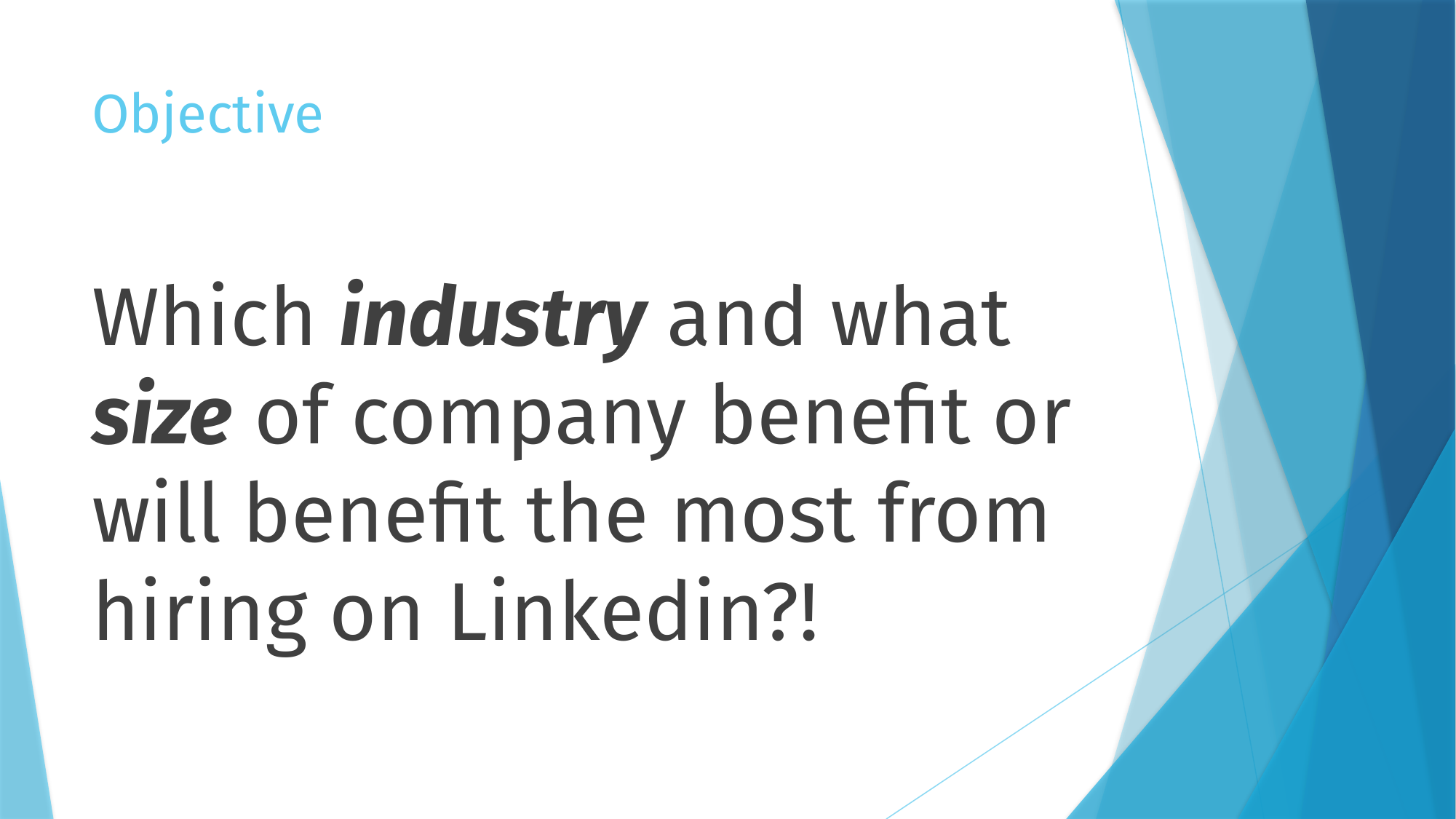

# Objective
Which industry and what size of company benefit or will benefit the most from hiring on Linkedin?!